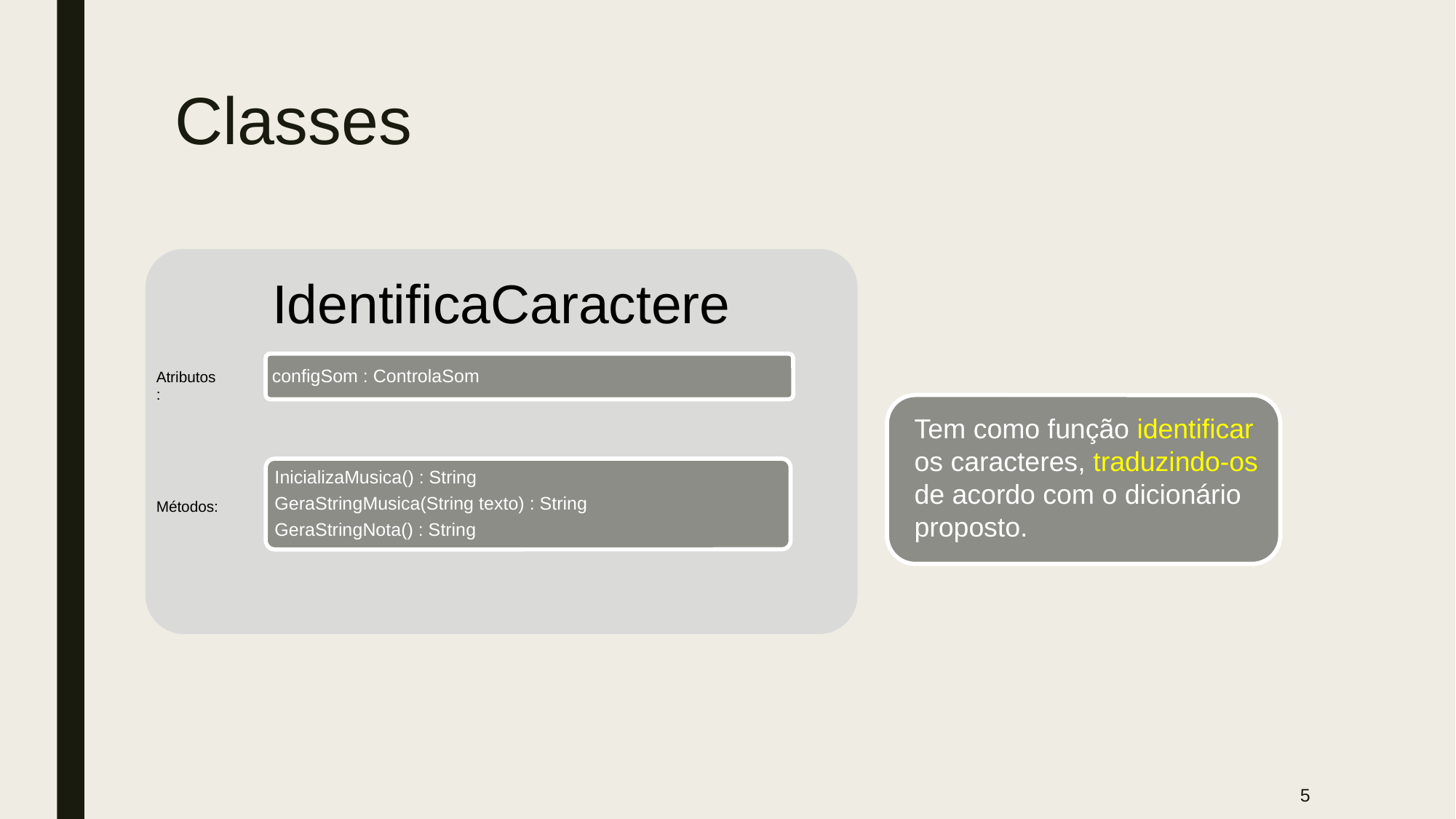

# Classes
IdentificaCaractere
configSom : ControlaSom
InicializaMusica() : String
GeraStringMusica(String texto) : String
GeraStringNota() : String
Atributos:

Tem como função identificar os caracteres, traduzindo-os de acordo com o dicionário proposto.
Métodos:
5